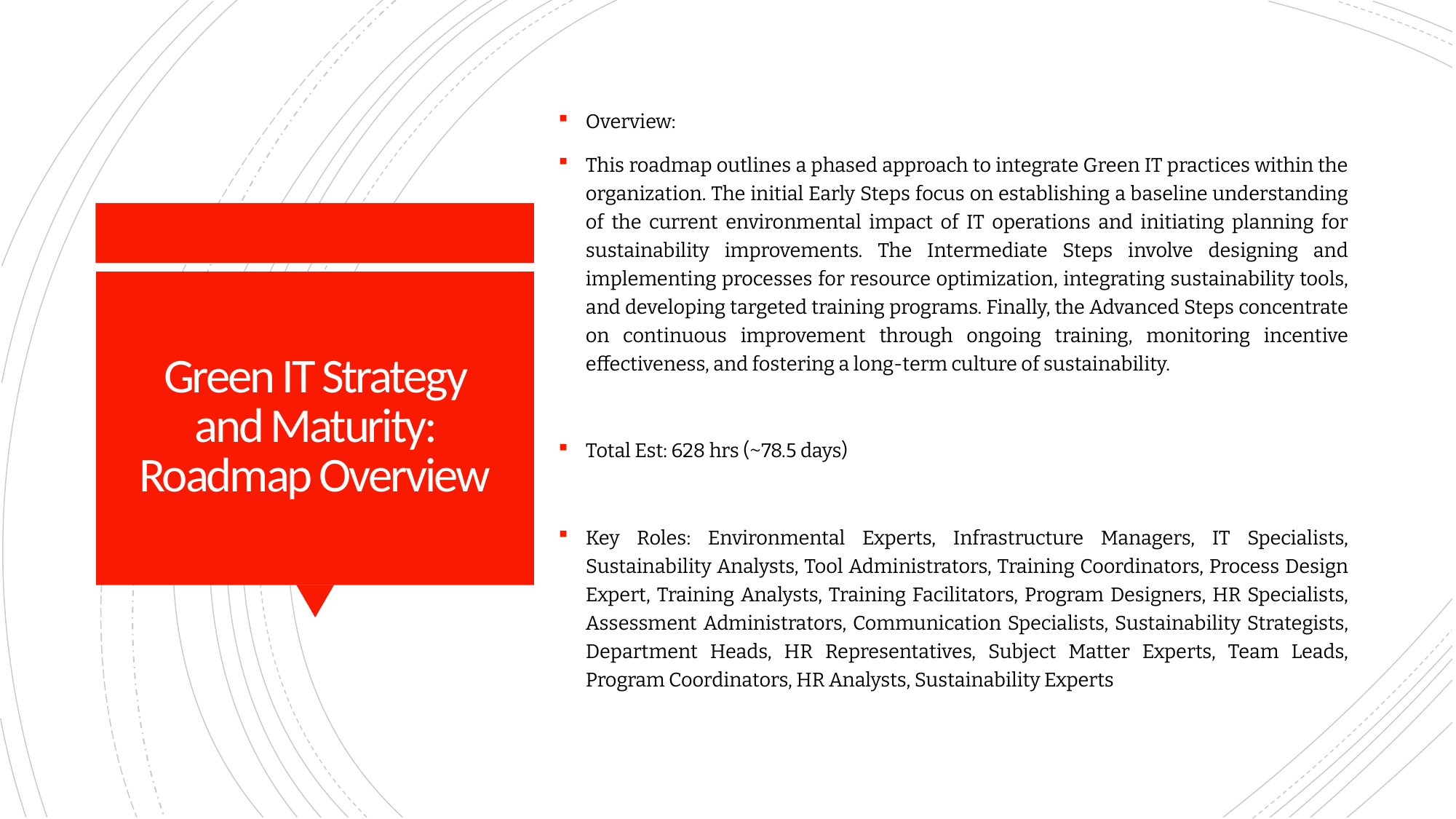

Overview:
This roadmap outlines a phased approach to integrate Green IT practices within the organization. The initial Early Steps focus on establishing a baseline understanding of the current environmental impact of IT operations and initiating planning for sustainability improvements. The Intermediate Steps involve designing and implementing processes for resource optimization, integrating sustainability tools, and developing targeted training programs. Finally, the Advanced Steps concentrate on continuous improvement through ongoing training, monitoring incentive effectiveness, and fostering a long-term culture of sustainability.

Total Est: 628 hrs (~78.5 days)

Key Roles: Environmental Experts, Infrastructure Managers, IT Specialists, Sustainability Analysts, Tool Administrators, Training Coordinators, Process Design Expert, Training Analysts, Training Facilitators, Program Designers, HR Specialists, Assessment Administrators, Communication Specialists, Sustainability Strategists, Department Heads, HR Representatives, Subject Matter Experts, Team Leads, Program Coordinators, HR Analysts, Sustainability Experts
# Green IT Strategy and Maturity: Roadmap Overview